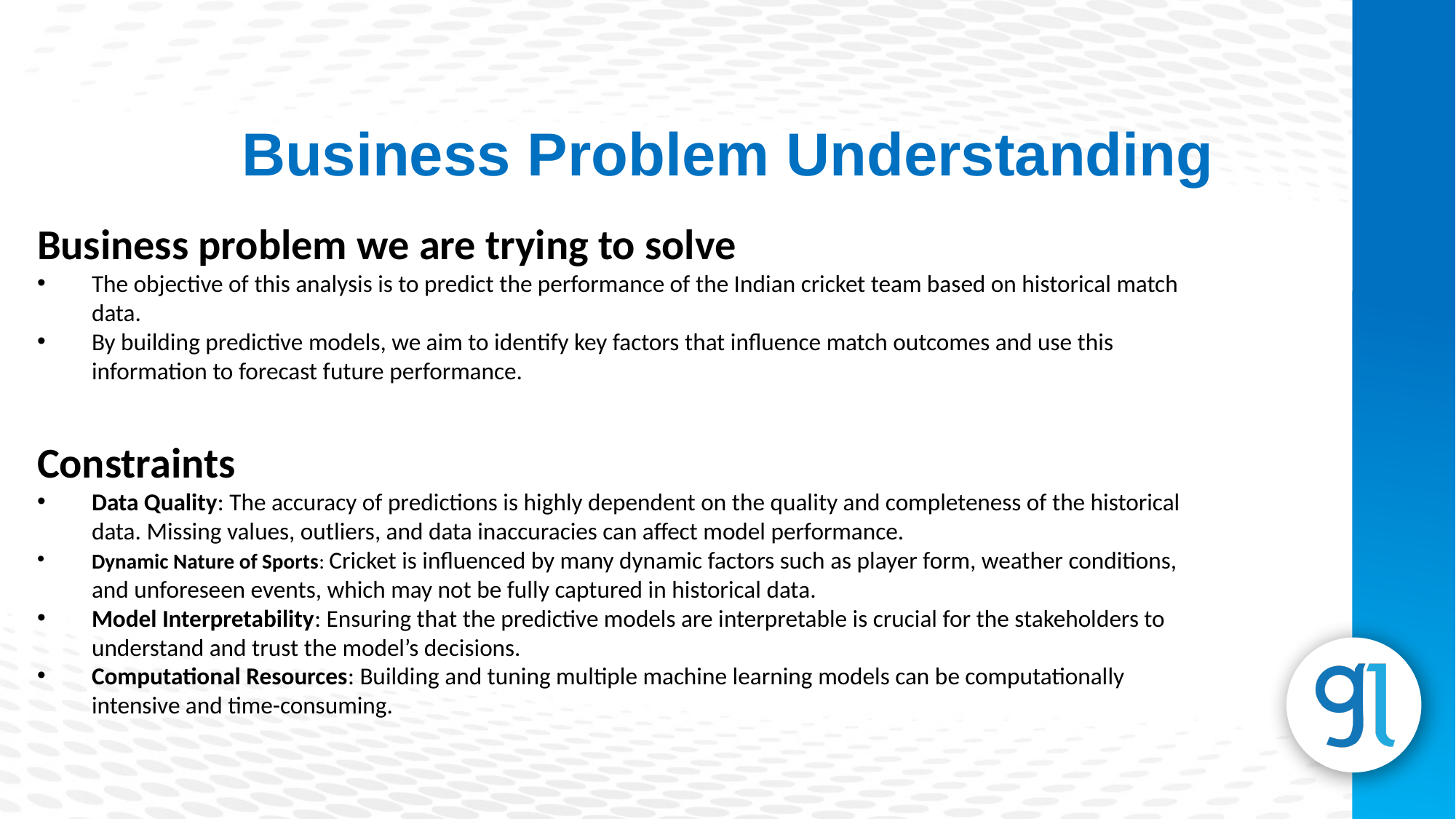

Business Problem Understanding
Business problem we are trying to solve
The objective of this analysis is to predict the performance of the Indian cricket team based on historical match data.
By building predictive models, we aim to identify key factors that influence match outcomes and use this information to forecast future performance.

Constraints
Data Quality: The accuracy of predictions is highly dependent on the quality and completeness of the historical data. Missing values, outliers, and data inaccuracies can affect model performance.
Dynamic Nature of Sports: Cricket is influenced by many dynamic factors such as player form, weather conditions, and unforeseen events, which may not be fully captured in historical data.
Model Interpretability: Ensuring that the predictive models are interpretable is crucial for the stakeholders to understand and trust the model’s decisions.
Computational Resources: Building and tuning multiple machine learning models can be computationally intensive and time-consuming.